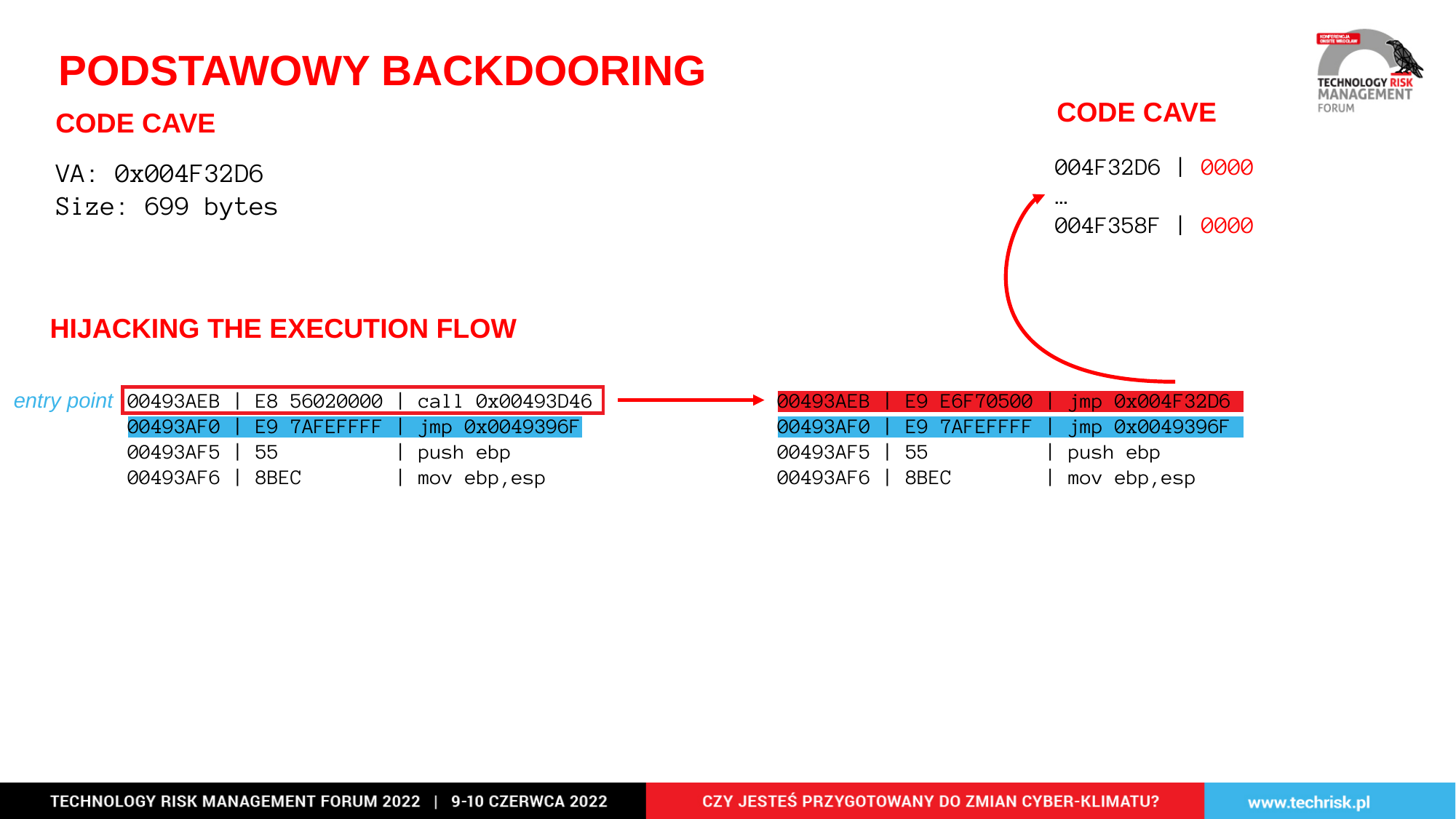

PODSTAWOWY BACKDOORING
CODE CAVE
CODE CAVE
004F32D6 | 0000
…
004F358F | 0000
VA: 0x004F32D6
Size: 699 bytes
HIJACKING THE EXECUTION FLOW
entry point
00493AEB | E8 56020000 | call 0x00493D46
00493AF0 | E9 7AFEFFFF | jmp 0x0049396F
00493AF5 | 55          | push ebp
00493AF6 | 8BEC        | mov ebp,esp
00493AEB | E9 E6F70500 | jmp 0x004F32D6
00493AF0 | E9 7AFEFFFF | jmp 0x0049396F
00493AF5 | 55          | push ebp
00493AF6 | 8BEC        | mov ebp,esp